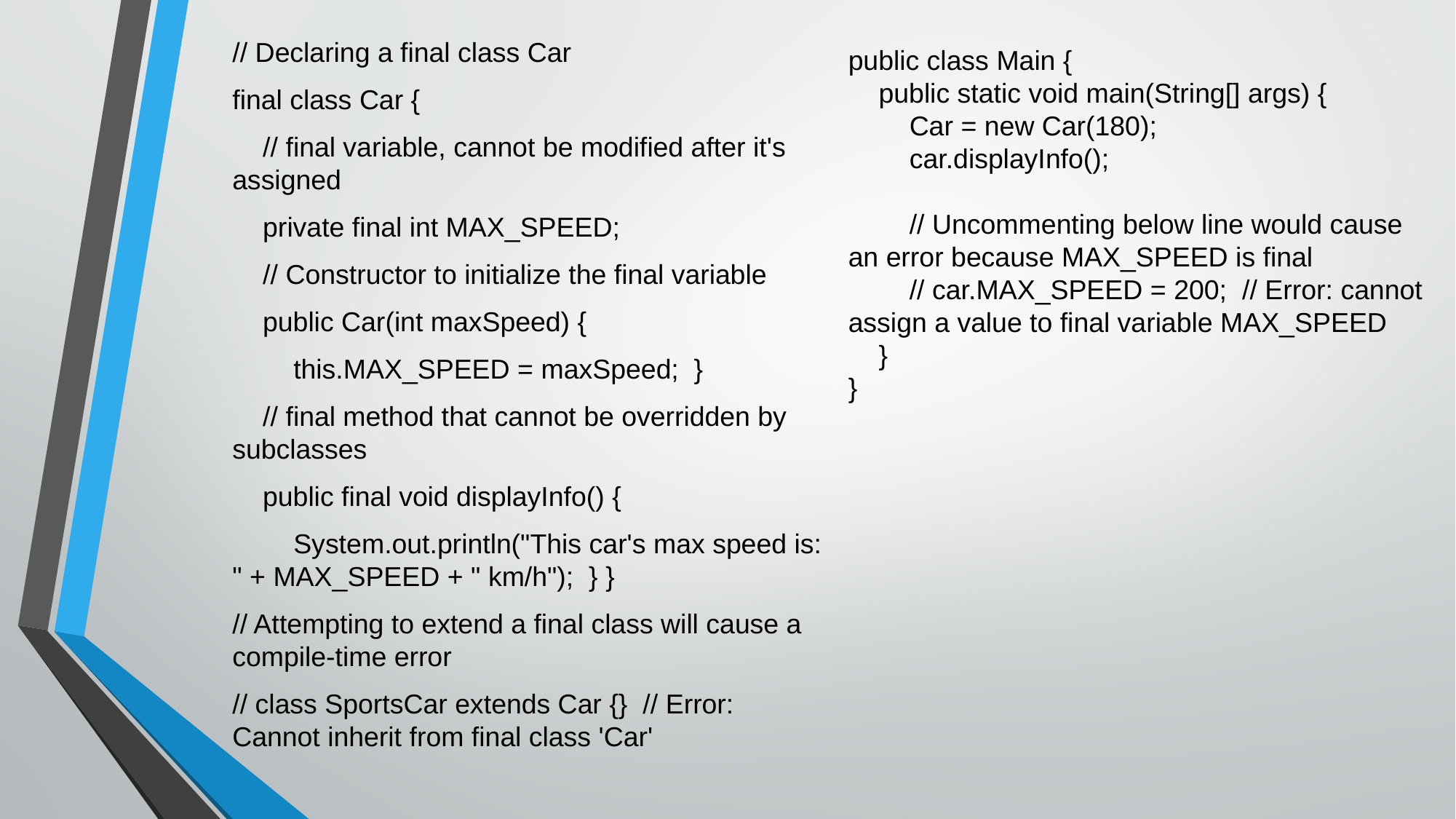

public class Main {
    public static void main(String[] args) {
        Car = new Car(180);
        car.displayInfo();

        // Uncommenting below line would cause an error because MAX_SPEED is final
        // car.MAX_SPEED = 200;  // Error: cannot assign a value to final variable MAX_SPEED
    }
}
// Declaring a final class Car
final class Car {
    // final variable, cannot be modified after it's assigned
    private final int MAX_SPEED;
    // Constructor to initialize the final variable
    public Car(int maxSpeed) {
        this.MAX_SPEED = maxSpeed;  }
    // final method that cannot be overridden by subclasses
    public final void displayInfo() {
        System.out.println("This car's max speed is: " + MAX_SPEED + " km/h");  } }
// Attempting to extend a final class will cause a compile-time error
// class SportsCar extends Car {}  // Error: Cannot inherit from final class 'Car'